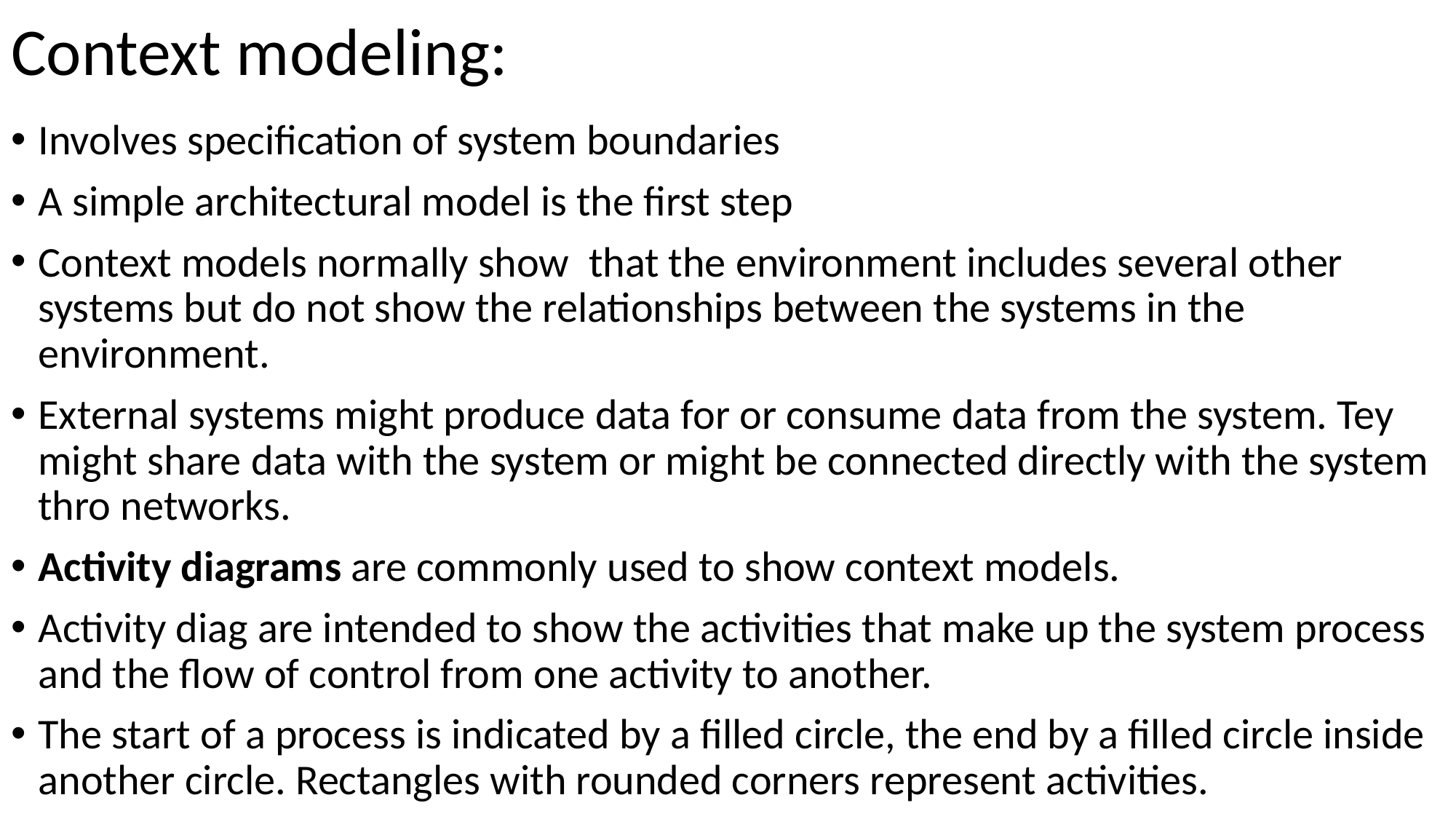

# Context modeling:
Involves specification of system boundaries
A simple architectural model is the first step
Context models normally show  that the environment includes several other systems but do not show the relationships between the systems in the environment.
External systems might produce data for or consume data from the system. Tey might share data with the system or might be connected directly with the system thro networks.
Activity diagrams are commonly used to show context models.
Activity diag are intended to show the activities that make up the system process and the flow of control from one activity to another.
The start of a process is indicated by a filled circle, the end by a filled circle inside another circle. Rectangles with rounded corners represent activities.